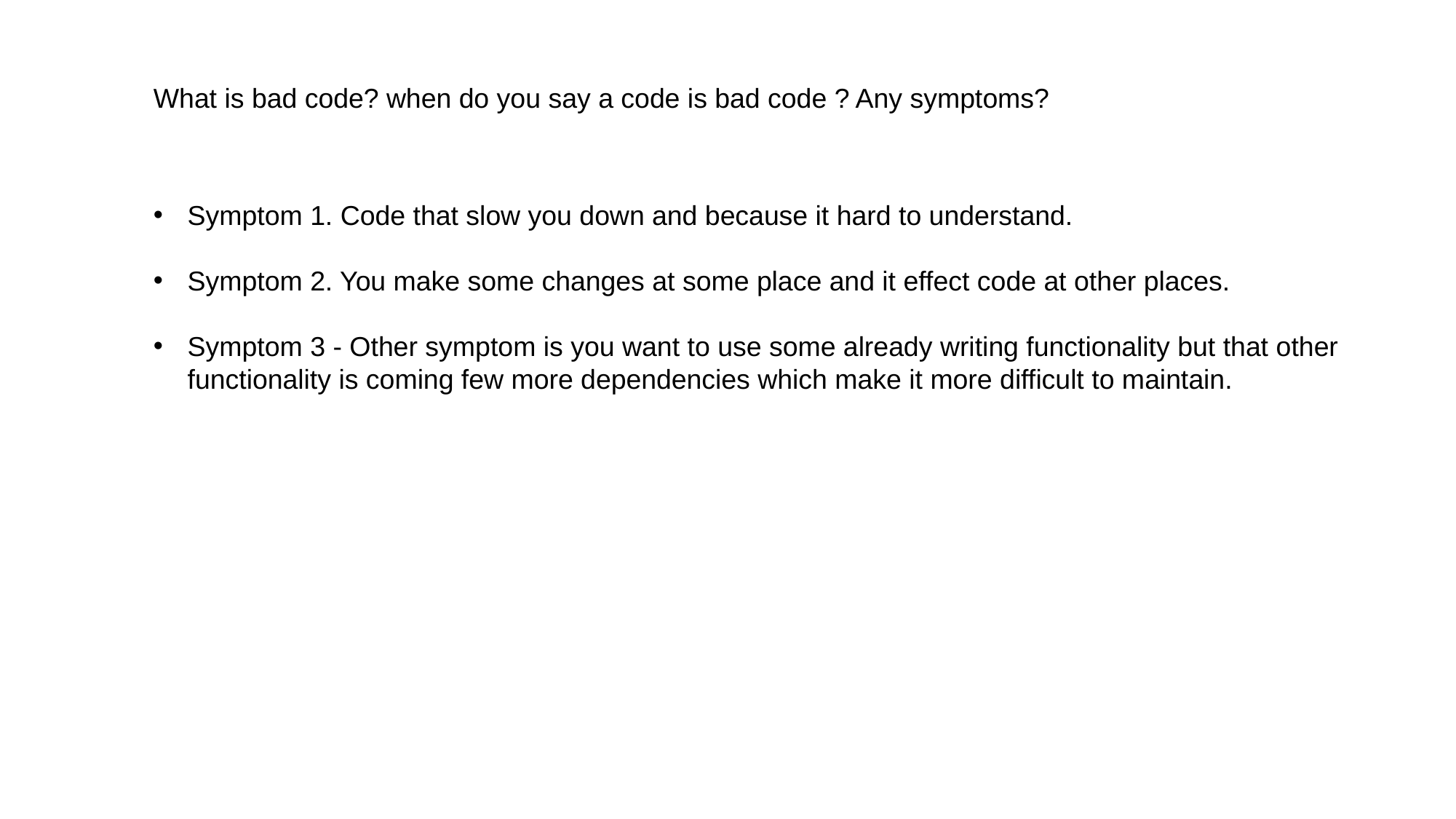

What is bad code? when do you say a code is bad code ? Any symptoms?
Symptom 1. Code that slow you down and because it hard to understand.

Symptom 2. You make some changes at some place and it effect code at other places.

Symptom 3 - Other symptom is you want to use some already writing functionality but that other functionality is coming few more dependencies which make it more difficult to maintain.